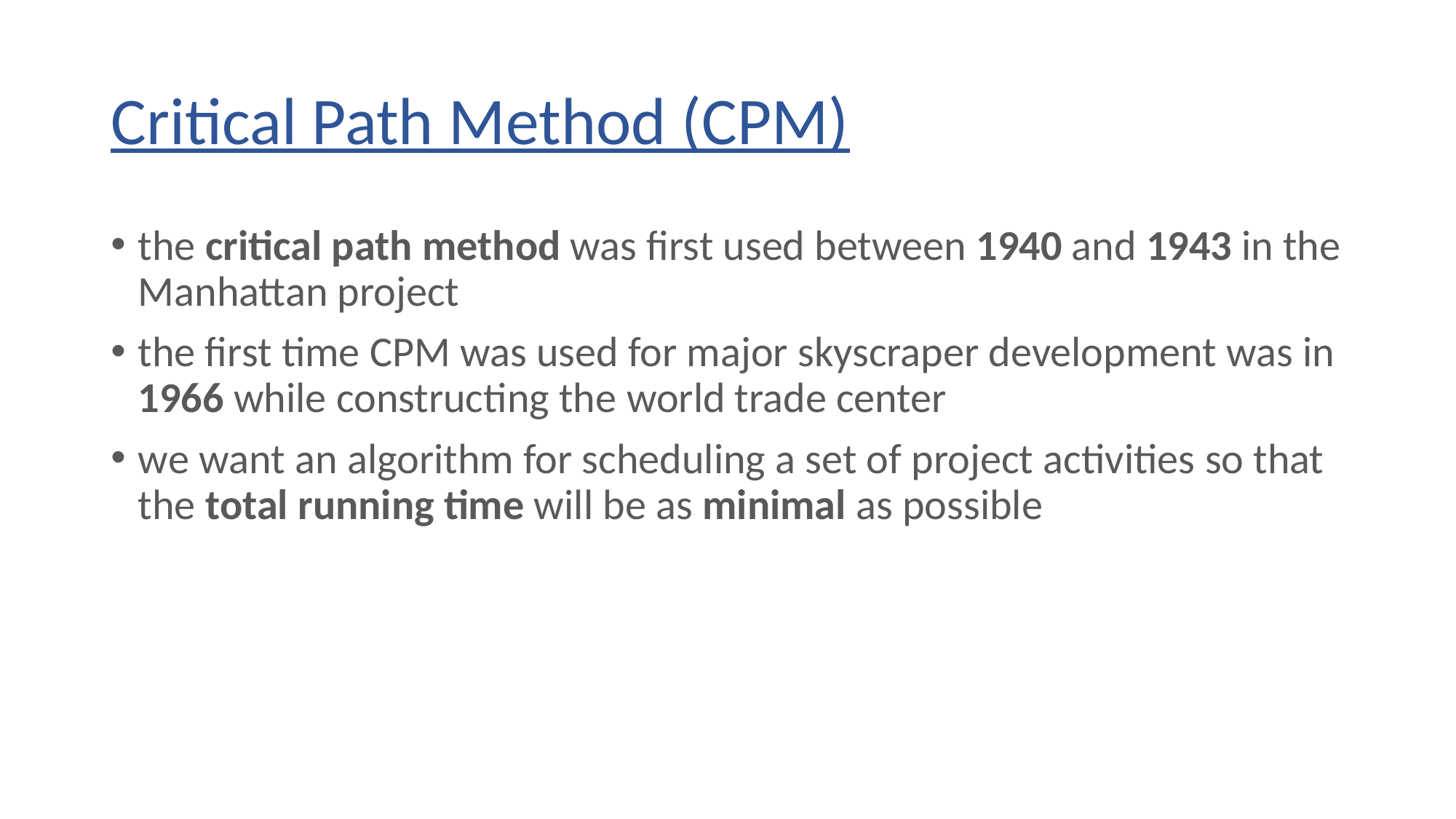

# Critical Path Method (CPM)
the critical path method was first used between 1940 and 1943 in the Manhattan project
the first time CPM was used for major skyscraper development was in 1966 while constructing the world trade center
we want an algorithm for scheduling a set of project activities so that the total running time will be as minimal as possible